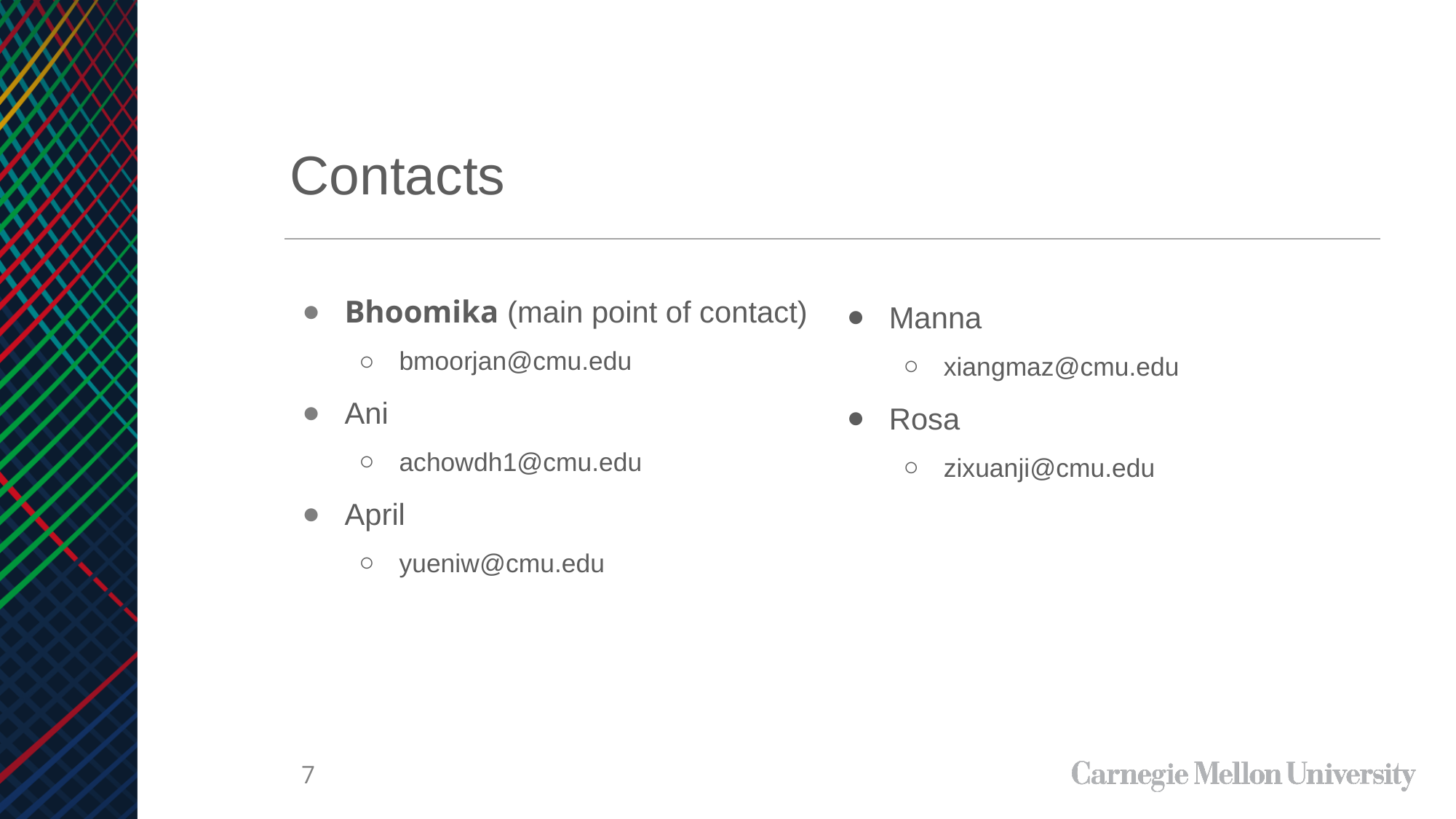

Contacts
Bhoomika (main point of contact)
bmoorjan@cmu.edu
Ani
achowdh1@cmu.edu
April
yueniw@cmu.edu
Manna
xiangmaz@cmu.edu
Rosa
zixuanji@cmu.edu
7